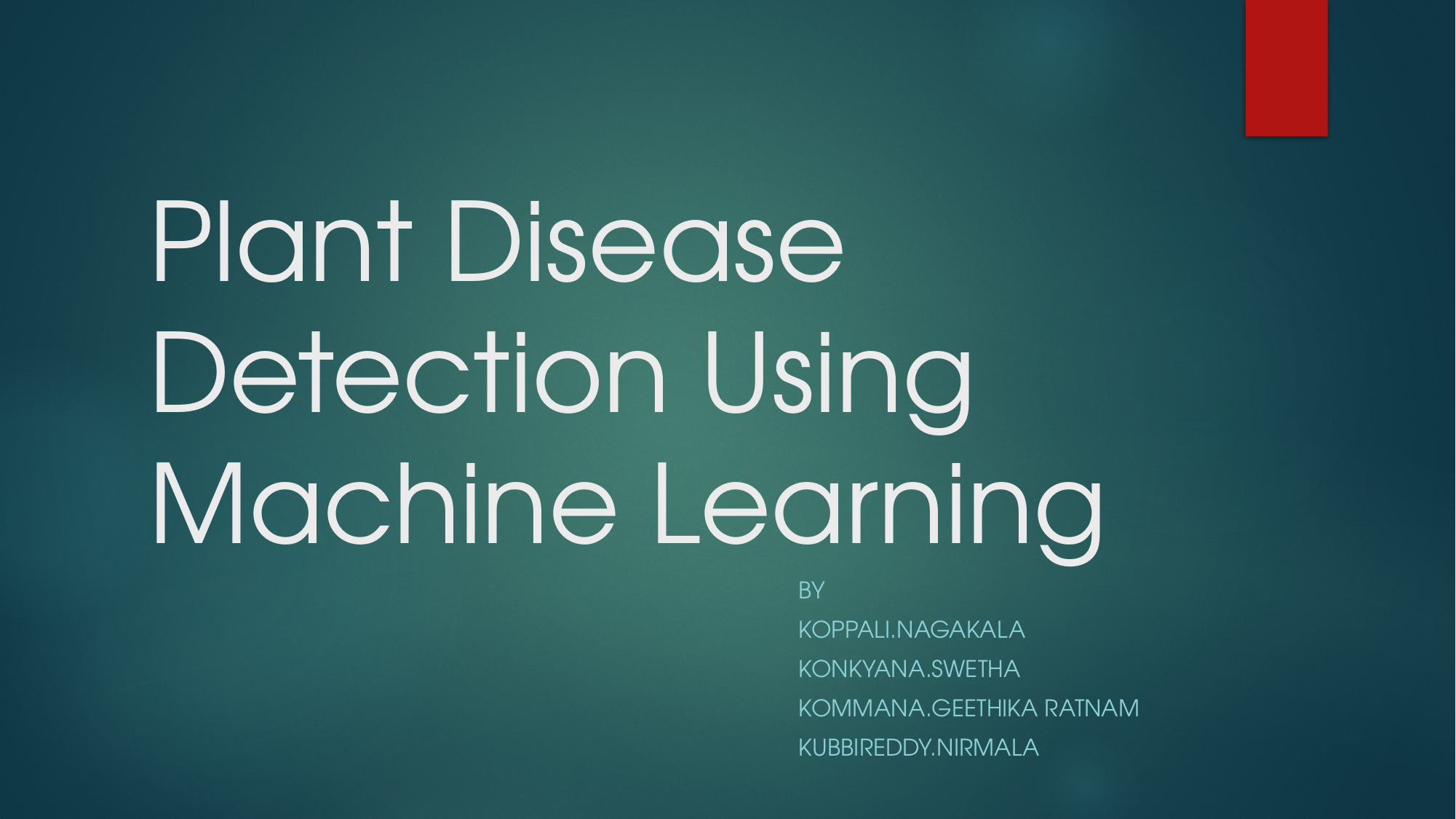

# Plant Disease Detection Using Machine Learning
By
Koppali.nagakala
Konkyana.swetha
Kommana.Geethika Ratnam
Kubbireddy.nirmala